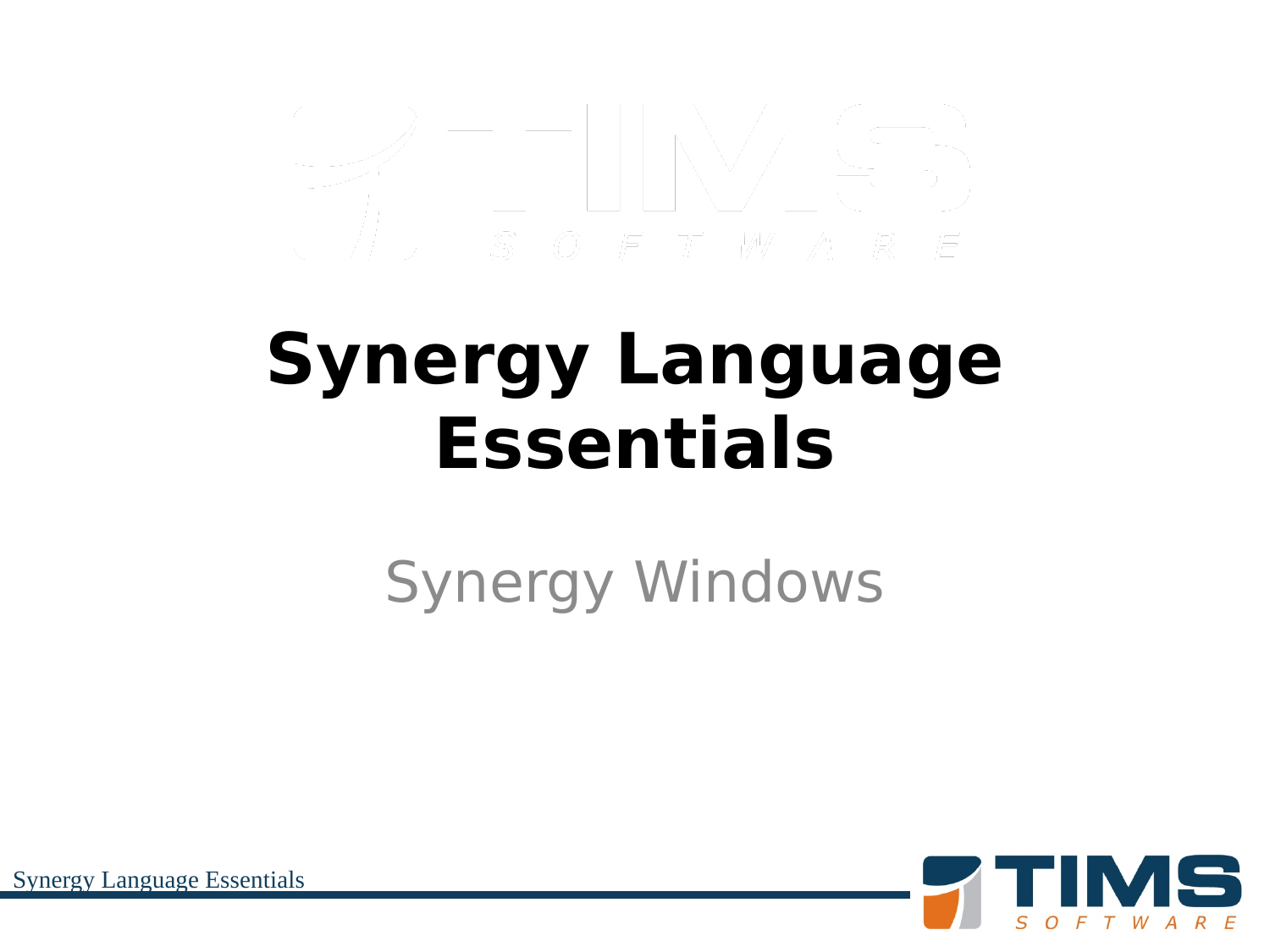

# Synergy Language Essentials
Synergy Windows
Synergy Language Essentials